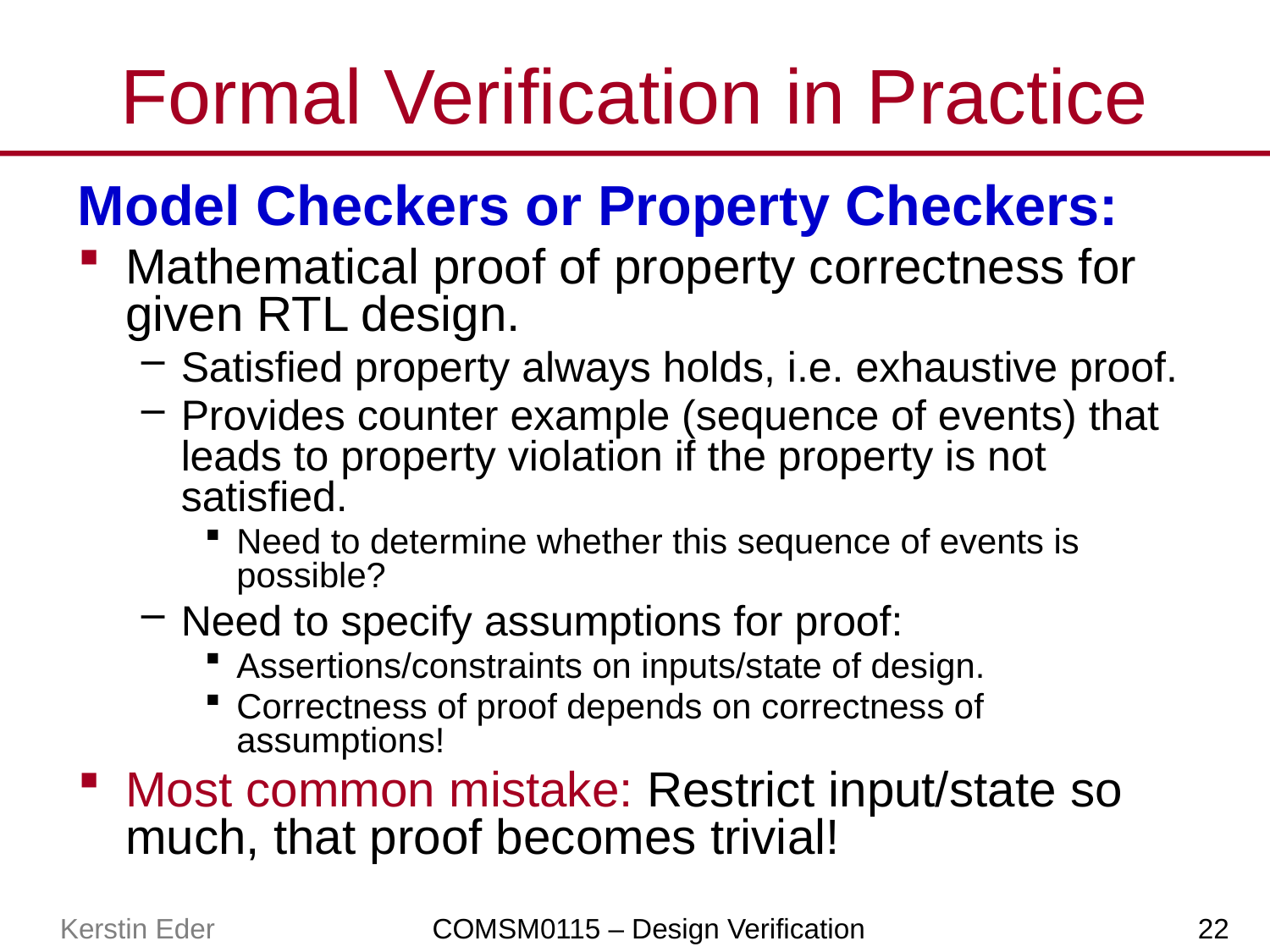

# Formal Verification in Practice
Model Checkers or Property Checkers:
Mathematical proof of property correctness for given RTL design.
Satisfied property always holds, i.e. exhaustive proof.
Provides counter example (sequence of events) that leads to property violation if the property is not satisfied.
Need to determine whether this sequence of events is possible?
Need to specify assumptions for proof:
Assertions/constraints on inputs/state of design.
Correctness of proof depends on correctness of assumptions!
Most common mistake: Restrict input/state so much, that proof becomes trivial!